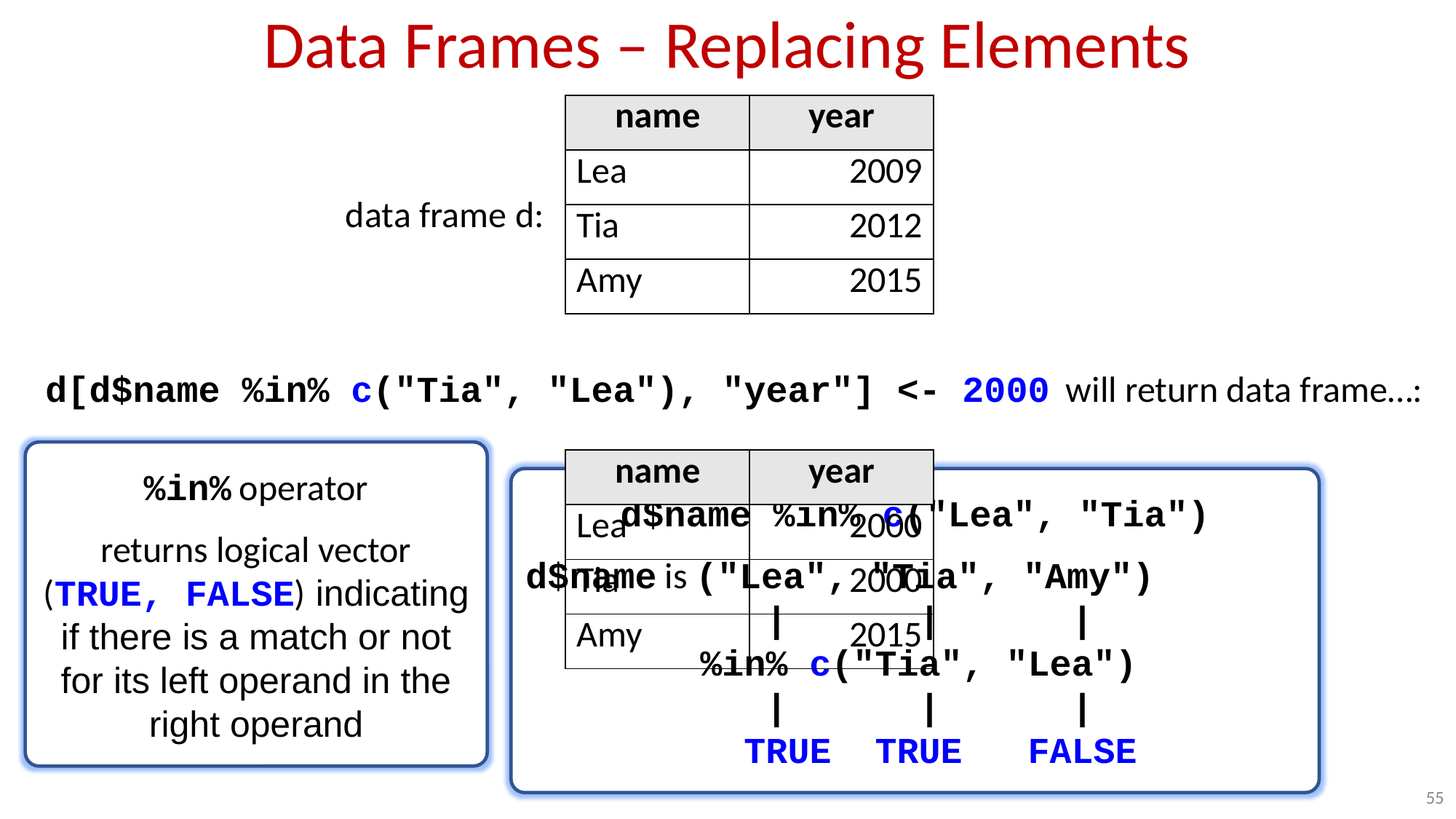

Data Frames – Replacing Elements

data frame d:

d[d$name %in% c("Tia", "Lea"), "year"] <- 2000  will return data frame…:

| name | year |
| --- | --- |
| Lea | 2009 |
| Tia | 2012 |
| Amy | 2015 |
%in% operator

returns logical vector (TRUE, FALSE) indicating if there is a match or not for its left operand in the right operand
| name | year |
| --- | --- |
| Lea | 2000 |
| Tia | 2000 |
| Amy | 2015 |
d$name %in% c("Lea", "Tia")

d$name is ("Lea", "Tia", "Amy")
           |      |      |
        %in% c("Tia", "Lea")
           |      |      |
          TRUE  TRUE   FALSE

55